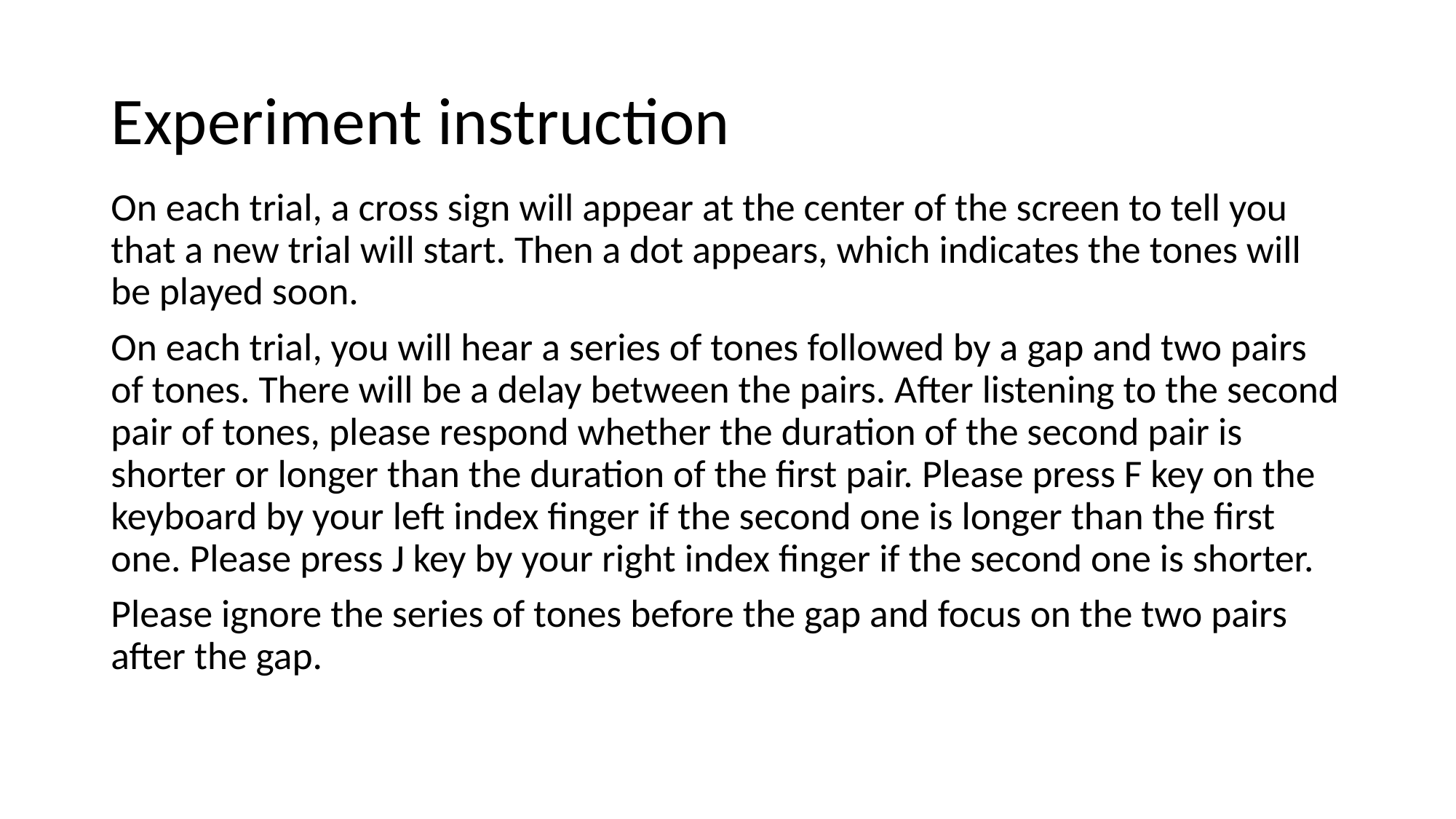

# Experiment instruction
On each trial, a cross sign will appear at the center of the screen to tell you that a new trial will start. Then a dot appears, which indicates the tones will be played soon.
On each trial, you will hear a series of tones followed by a gap and two pairs of tones. There will be a delay between the pairs. After listening to the second pair of tones, please respond whether the duration of the second pair is shorter or longer than the duration of the first pair. Please press F key on the keyboard by your left index finger if the second one is longer than the first one. Please press J key by your right index finger if the second one is shorter.
Please ignore the series of tones before the gap and focus on the two pairs after the gap.